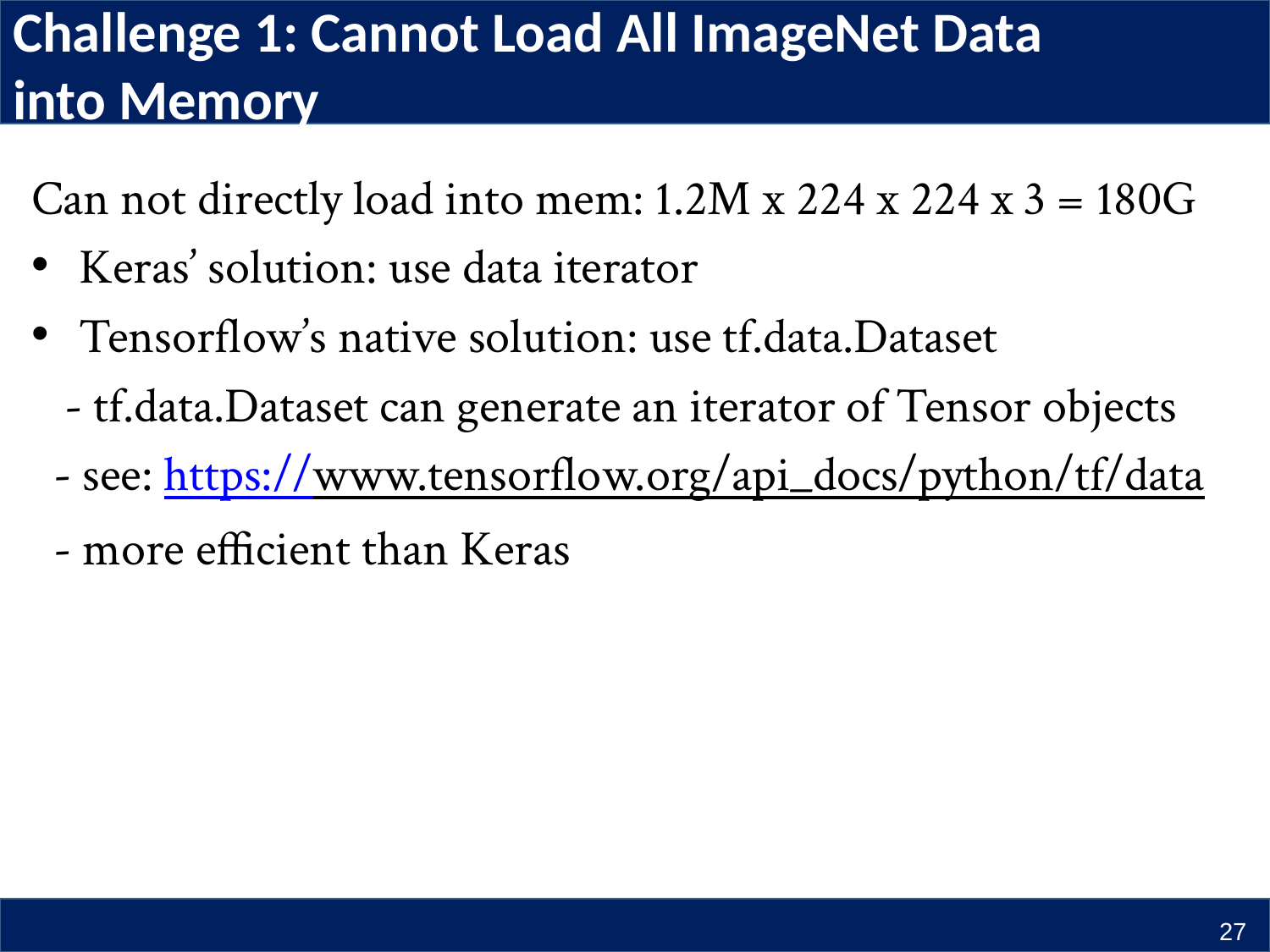

# Challenge 1: Cannot Load All ImageNet Data into Memory
Can not directly load into mem: 1.2M x 224 x 224 x 3 = 180G
Keras’ solution: use data iterator
Tensorflow’s native solution: use tf.data.Dataset
   - tf.data.Dataset can generate an iterator of Tensor objects
  - see: https://www.tensorflow.org/api_docs/python/tf/data
  - more efficient than Keras

27